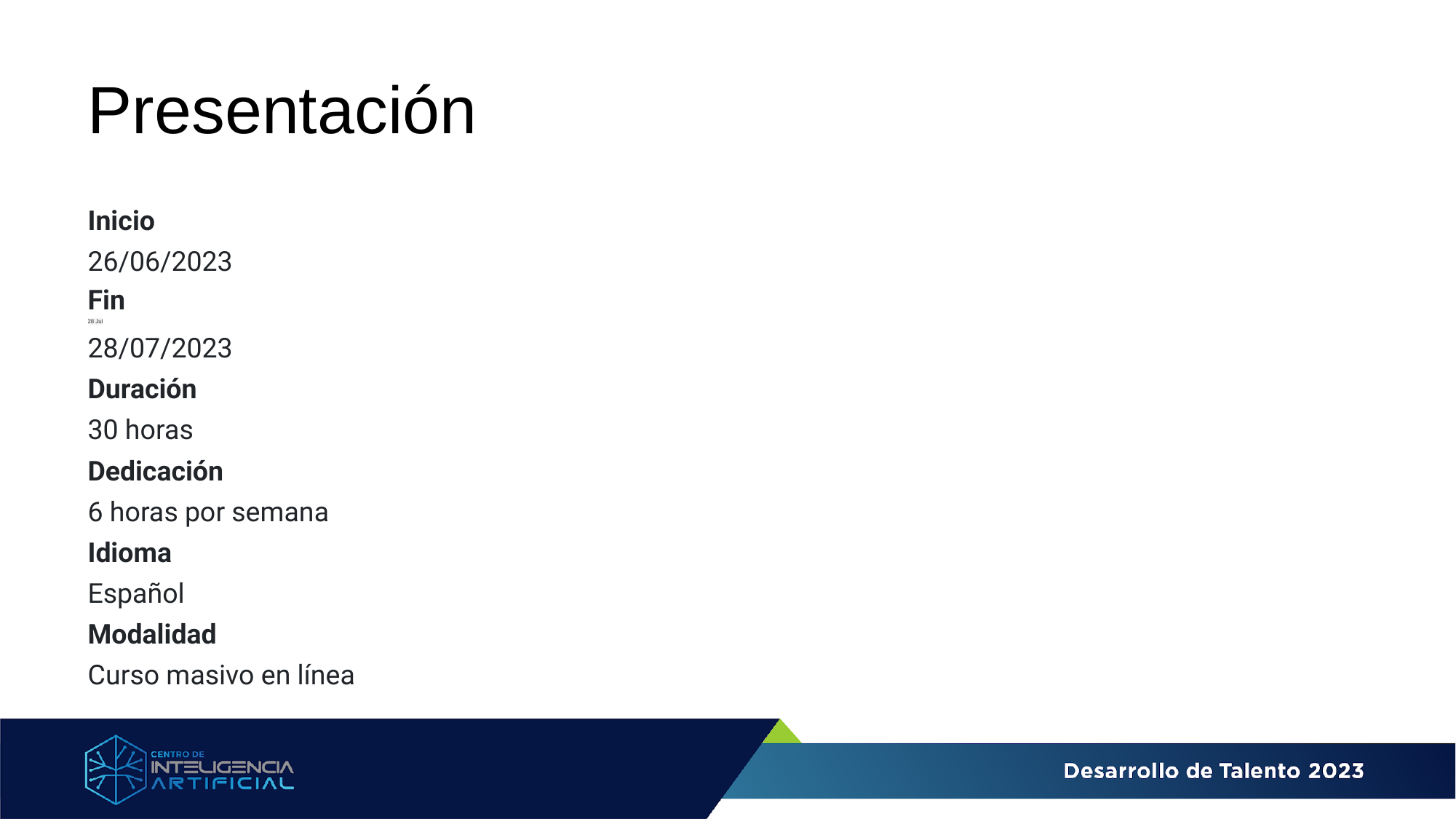

# Presentación
Inicio
26/06/2023
Fin
28 Jul
28/07/2023
Duración
30 horas
Dedicación
6 horas por semana
Idioma
Español
Modalidad
Curso masivo en línea